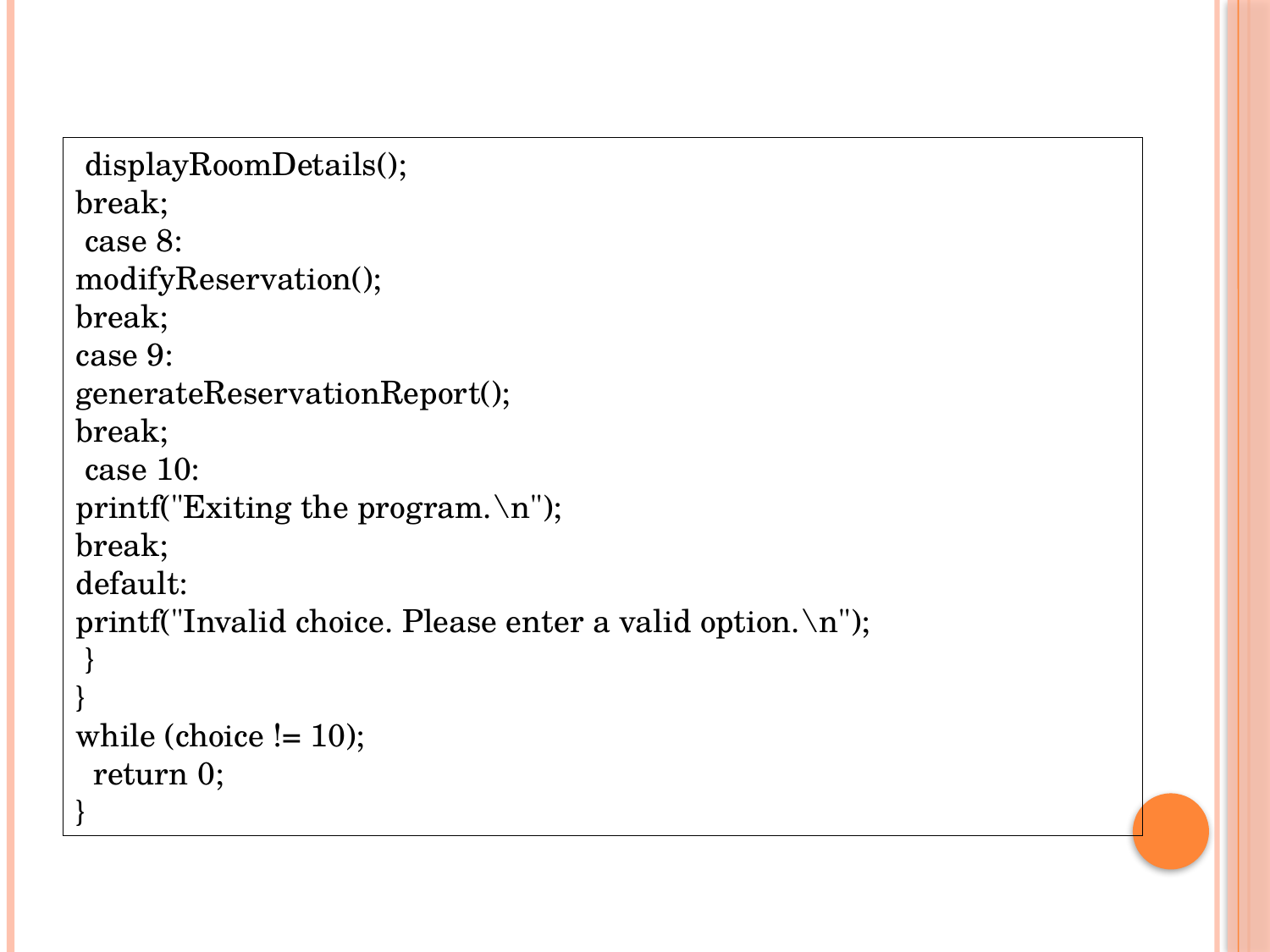

displayRoomDetails();
break;
 case 8:
modifyReservation();
break;
case 9:
generateReservationReport();
break;
 case 10:
printf("Exiting the program.\n");
break;
default:
printf("Invalid choice. Please enter a valid option.\n");
 }
}
while (choice != 10);
  return 0;
}